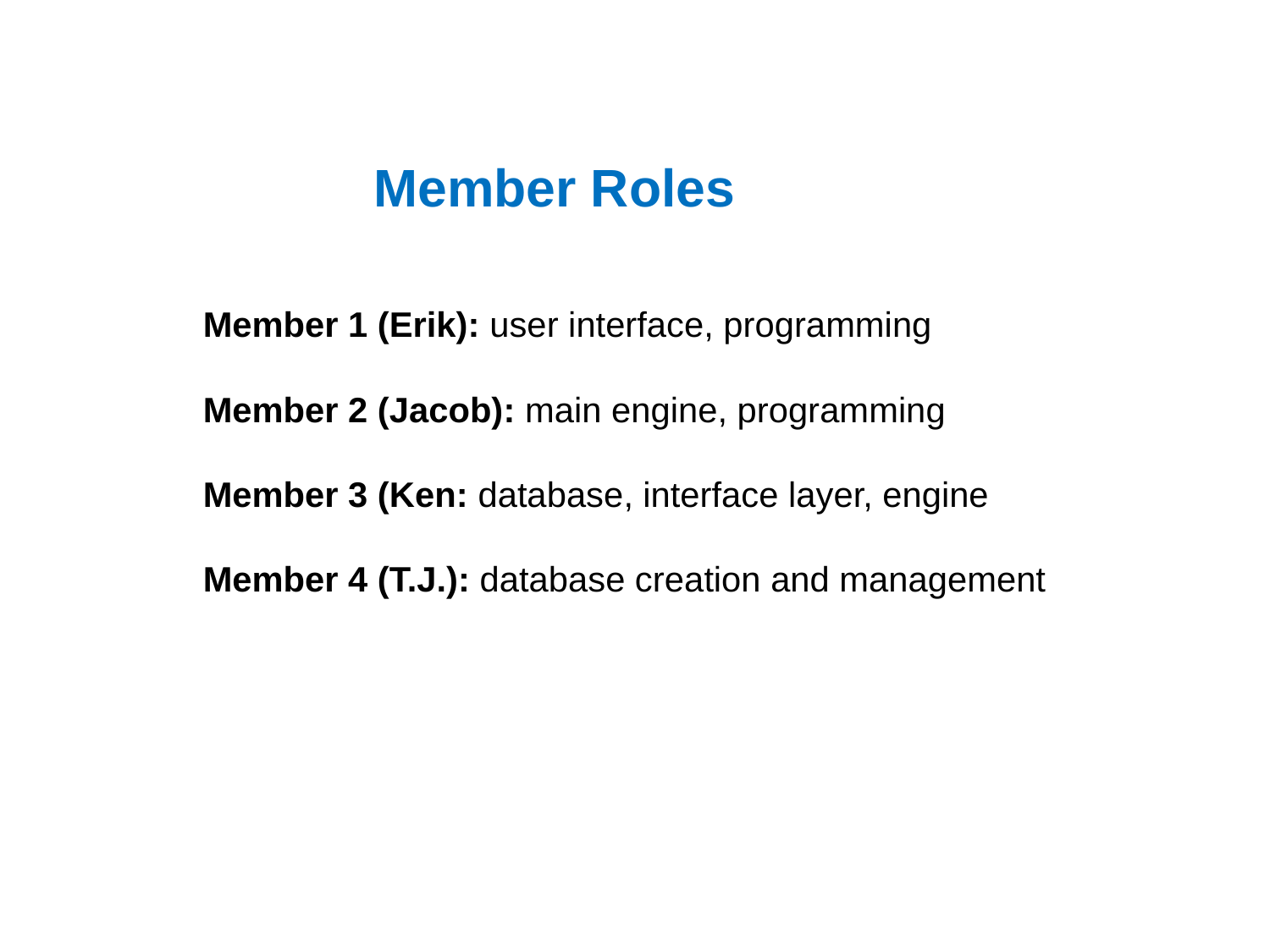

Member Roles

Member 1 (Erik): user interface, programming

Member 2 (Jacob): main engine, programming

Member 3 (Ken: database, interface layer, engine

Member 4 (T.J.): database creation and management